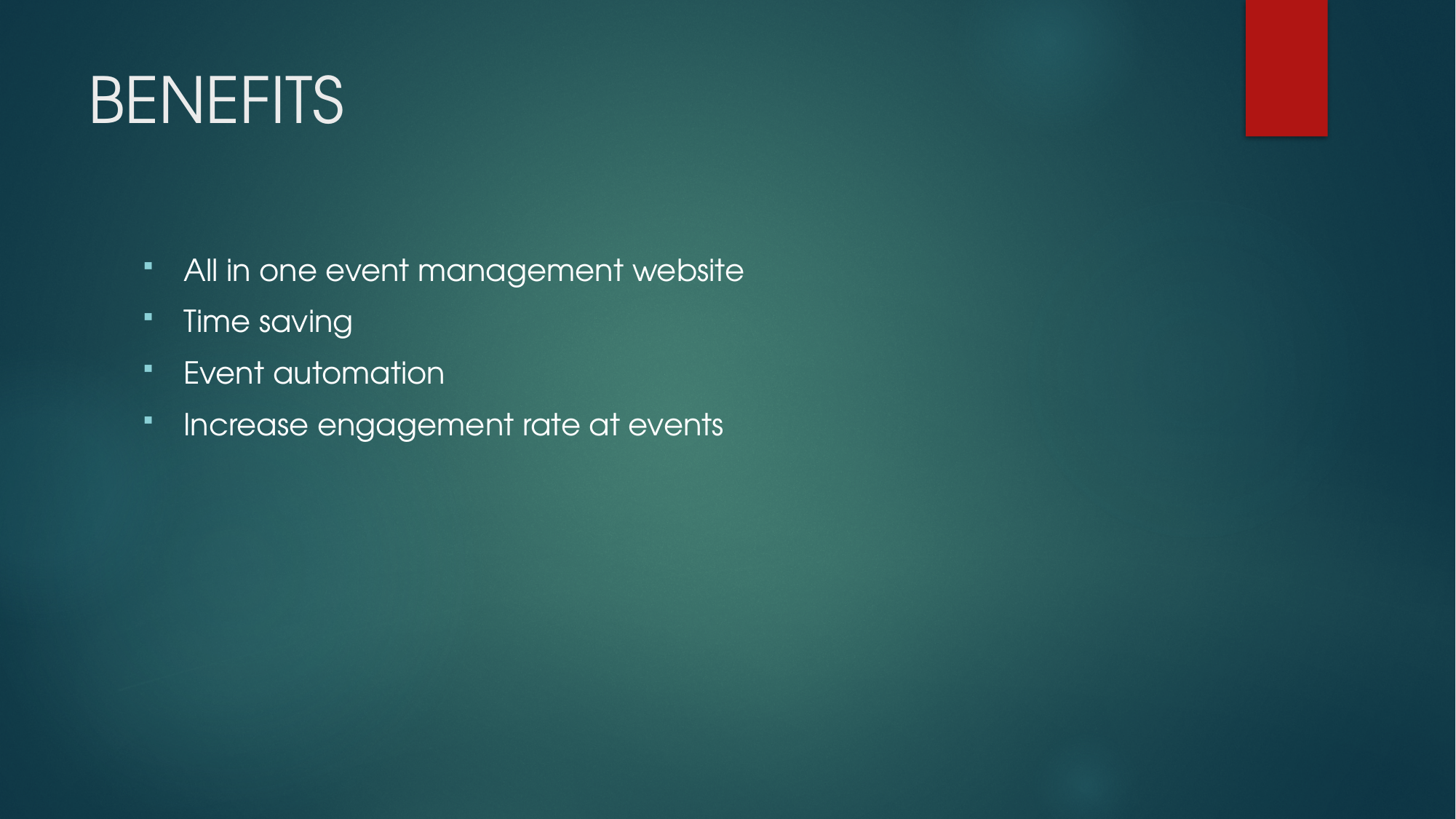

# BENEFITS
All in one event management website
Time saving
Event automation
Increase engagement rate at events